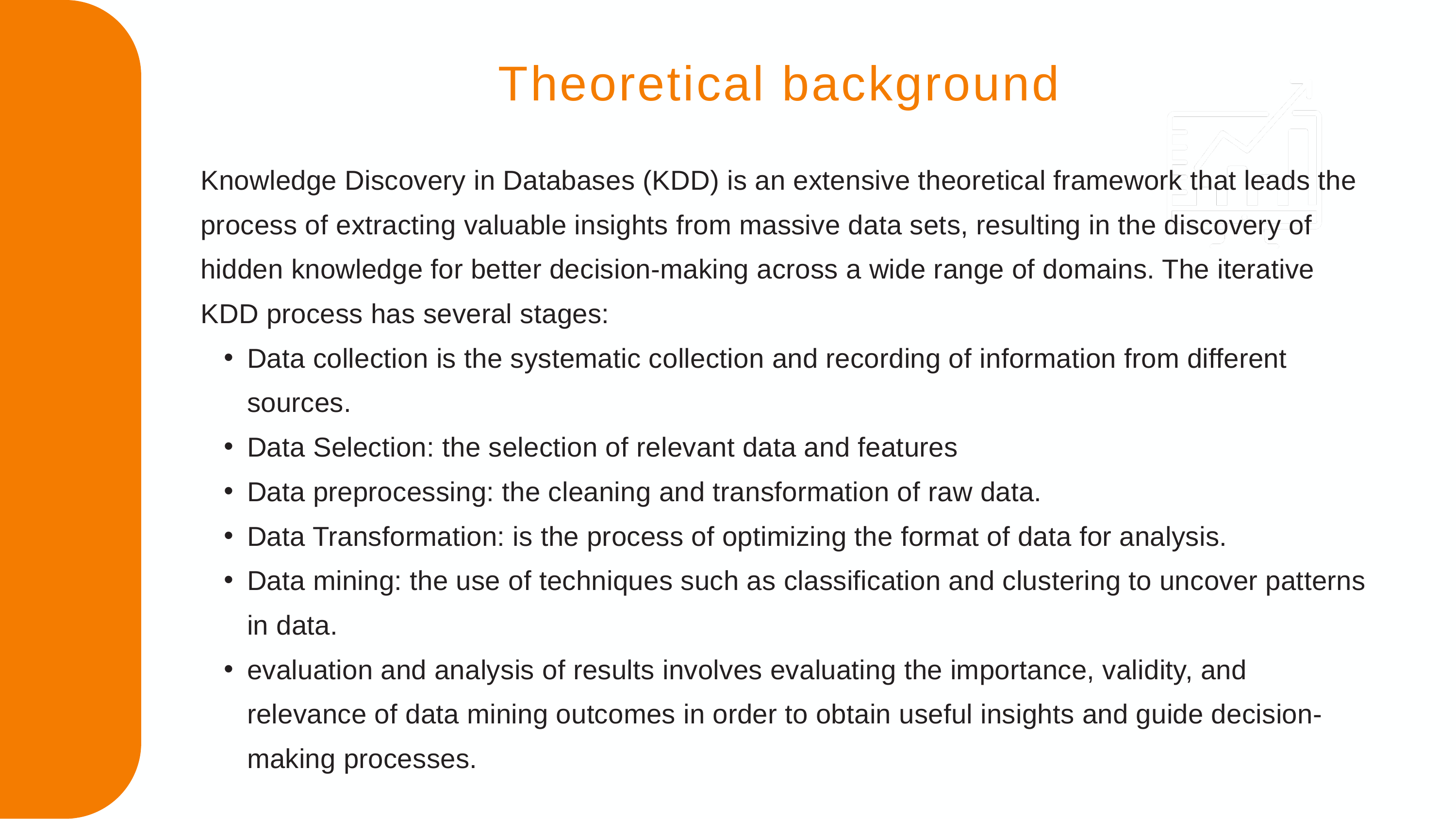

Theoretical background

Knowledge Discovery in Databases (KDD) is an extensive theoretical framework that leads the process of extracting valuable insights from massive data sets, resulting in the discovery of hidden knowledge for better decision-making across a wide range of domains. The iterative KDD process has several stages:
Data collection is the systematic collection and recording of information from different sources.
Data Selection: the selection of relevant data and features
Data preprocessing: the cleaning and transformation of raw data.
Data Transformation: is the process of optimizing the format of data for analysis.
Data mining: the use of techniques such as classification and clustering to uncover patterns in data.
evaluation and analysis of results involves evaluating the importance, validity, and relevance of data mining outcomes in order to obtain useful insights and guide decision-making processes.